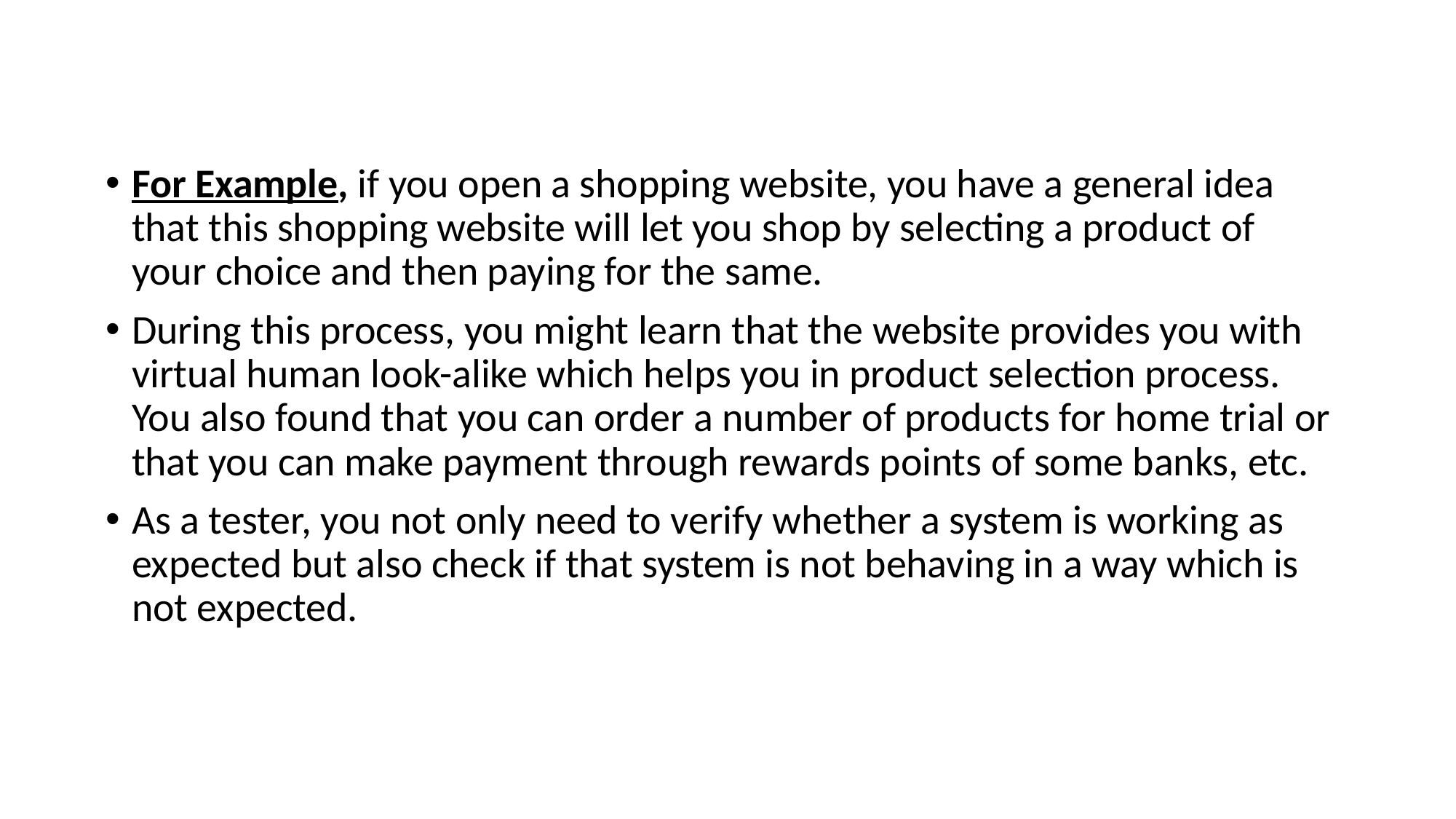

For Example, if you open a shopping website, you have a general idea that this shopping website will let you shop by selecting a product of your choice and then paying for the same.
During this process, you might learn that the website provides you with virtual human look-alike which helps you in product selection process. You also found that you can order a number of products for home trial or that you can make payment through rewards points of some banks, etc.
As a tester, you not only need to verify whether a system is working as expected but also check if that system is not behaving in a way which is not expected.